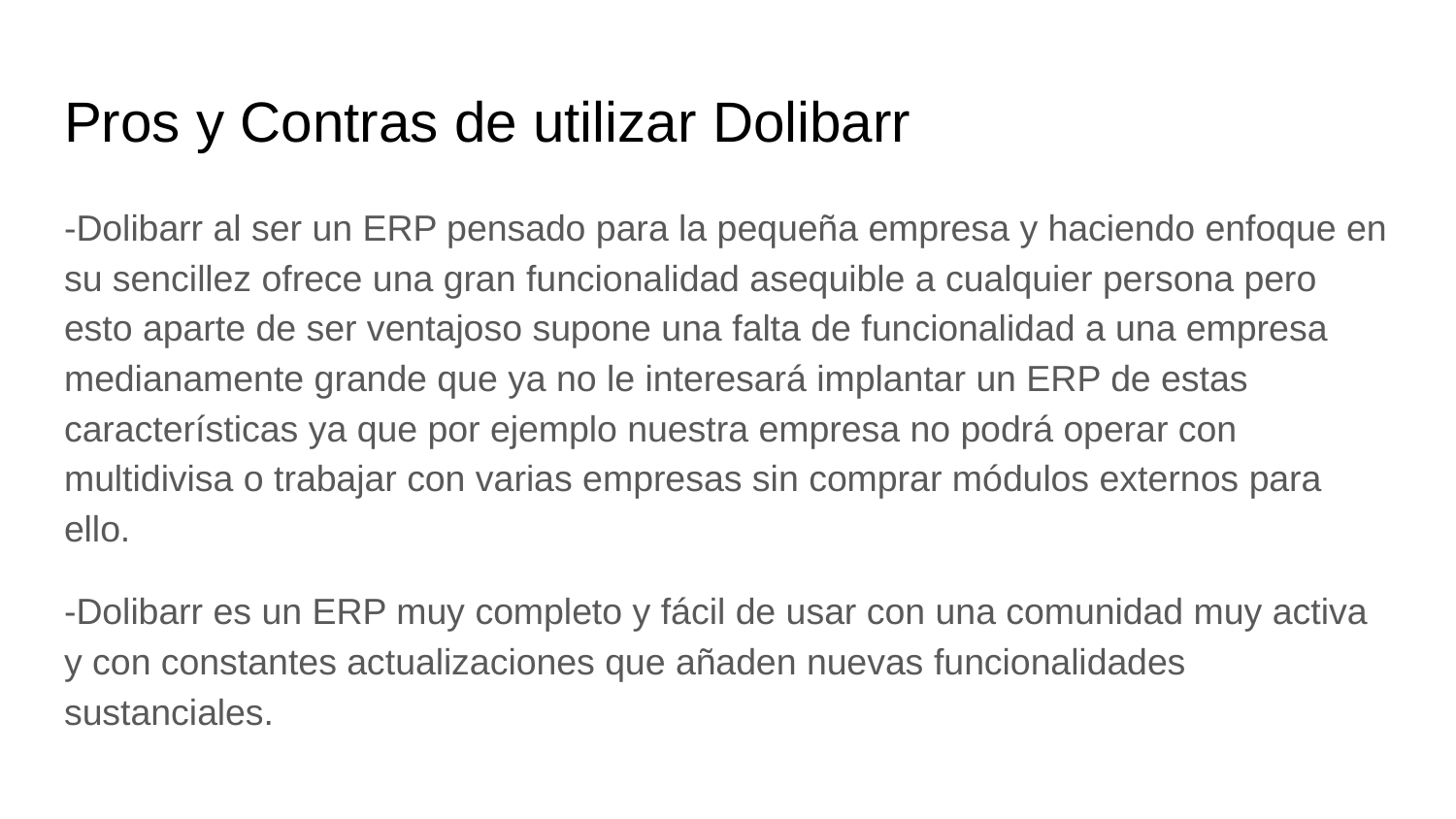

# Pros y Contras de utilizar Dolibarr
-Dolibarr al ser un ERP pensado para la pequeña empresa y haciendo enfoque en su sencillez ofrece una gran funcionalidad asequible a cualquier persona pero esto aparte de ser ventajoso supone una falta de funcionalidad a una empresa medianamente grande que ya no le interesará implantar un ERP de estas características ya que por ejemplo nuestra empresa no podrá operar con multidivisa o trabajar con varias empresas sin comprar módulos externos para ello.
-Dolibarr es un ERP muy completo y fácil de usar con una comunidad muy activa y con constantes actualizaciones que añaden nuevas funcionalidades sustanciales.